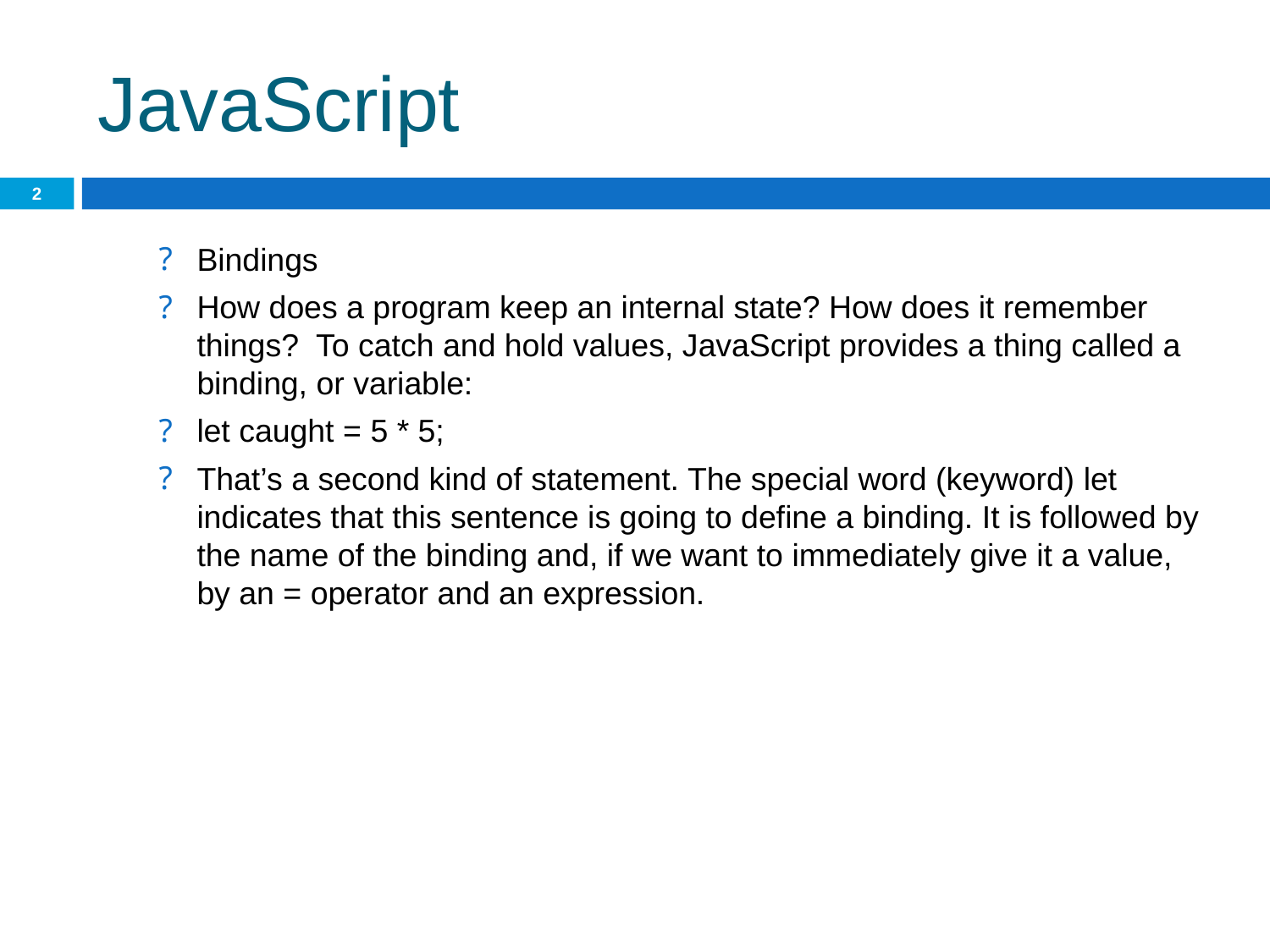

# JavaScript
2
Bindings
How does a program keep an internal state? How does it remember things?  To catch and hold values, JavaScript provides a thing called a binding, or variable:
let caught = 5 * 5;
That’s a second kind of statement. The special word (keyword) let indicates that this sentence is going to define a binding. It is followed by the name of the binding and, if we want to immediately give it a value, by an = operator and an expression.